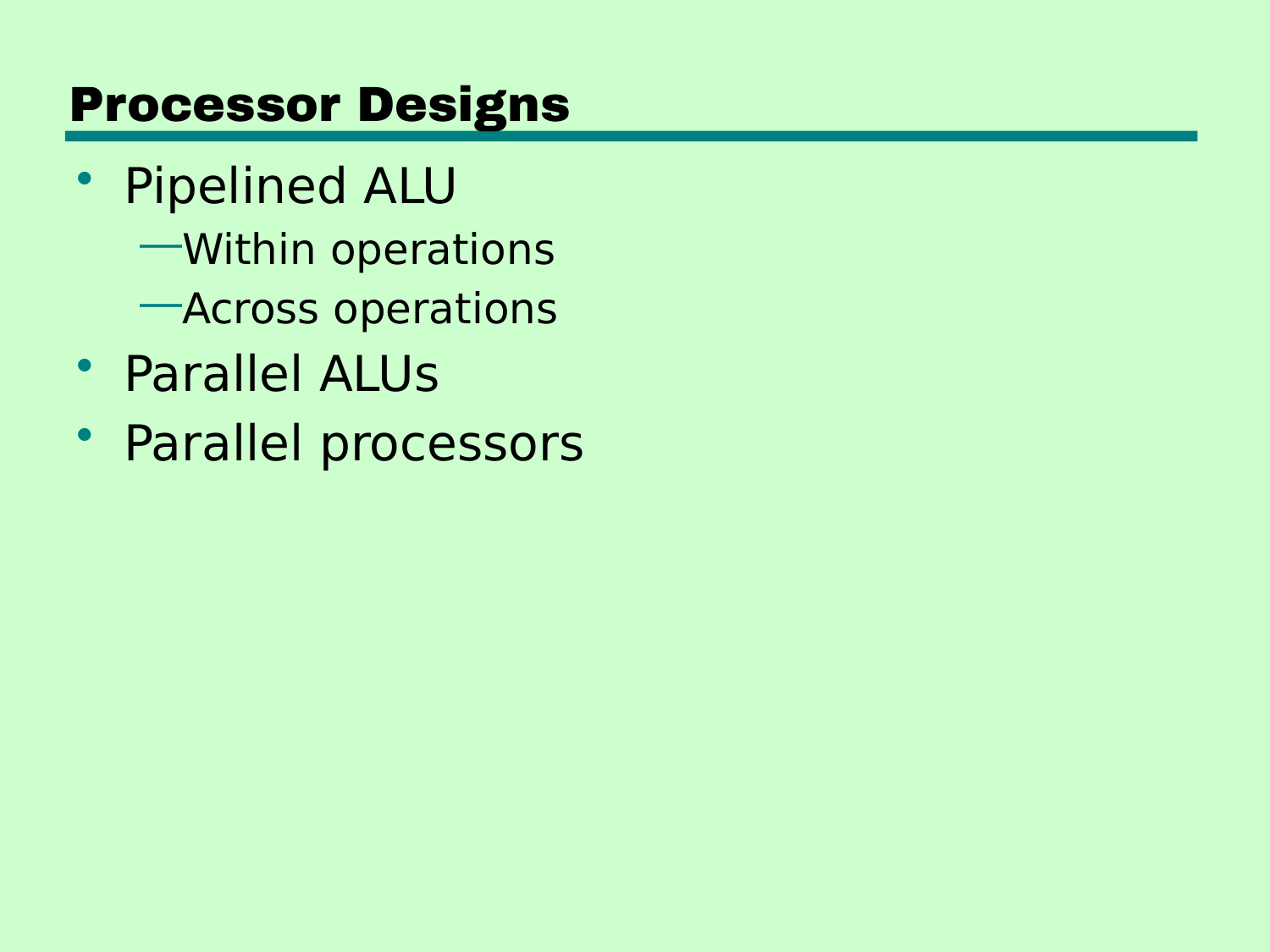

# Processor Designs
Pipelined ALU
Within operations
Across operations
Parallel ALUs
Parallel processors